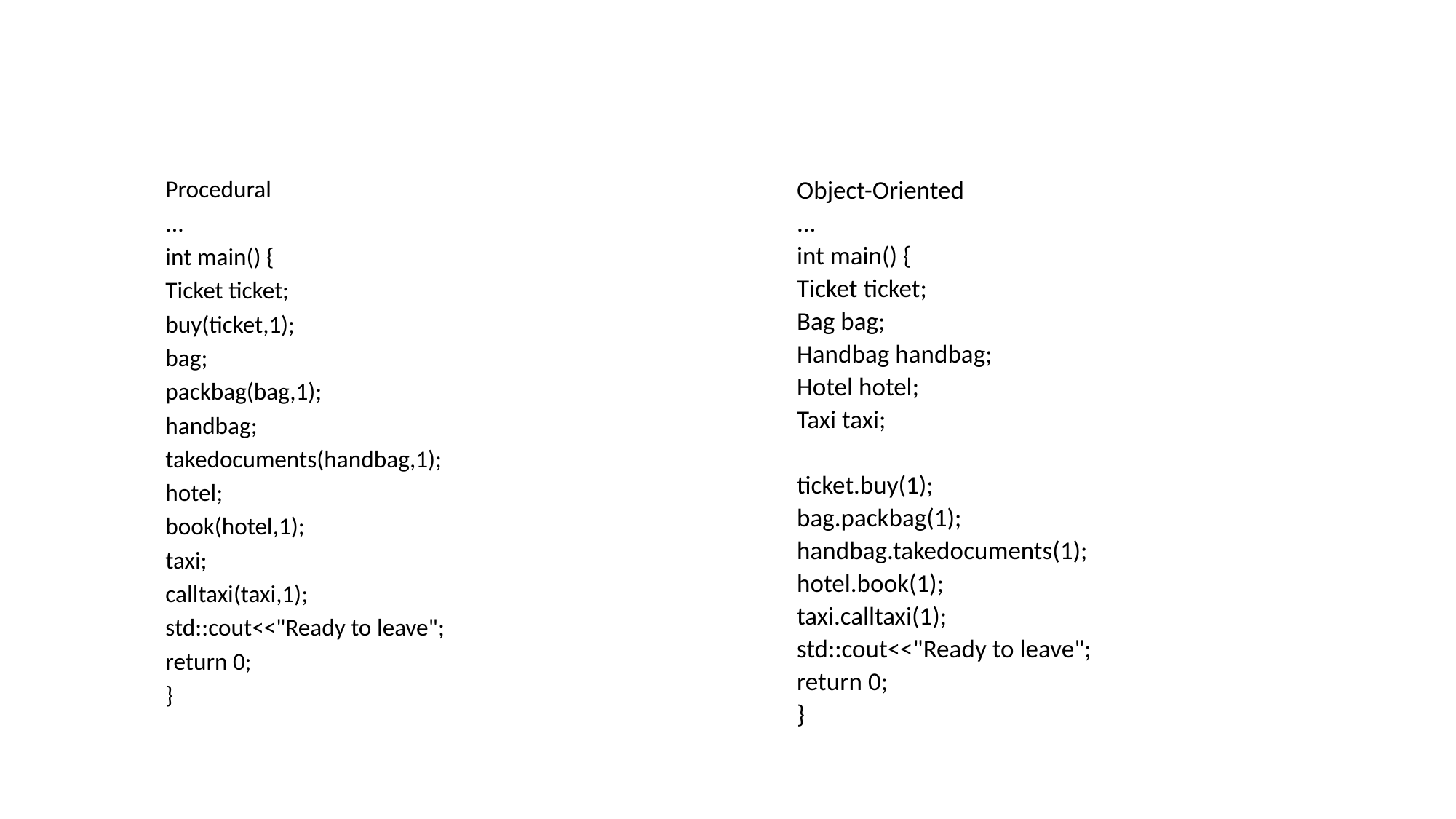

Procedural
...
int main() {
Ticket ticket;
buy(ticket,1);
bag;
packbag(bag,1);
handbag;
takedocuments(handbag,1);
hotel;
book(hotel,1);
taxi;
calltaxi(taxi,1);
std::cout<<"Ready to leave";
return 0;
}
Object-Oriented
...
int main() {
Ticket ticket;
Bag bag;
Handbag handbag;
Hotel hotel;
Taxi taxi;

ticket.buy(1);
bag.packbag(1);
handbag.takedocuments(1);
hotel.book(1);
taxi.calltaxi(1);
std::cout<<"Ready to leave";
return 0;
}